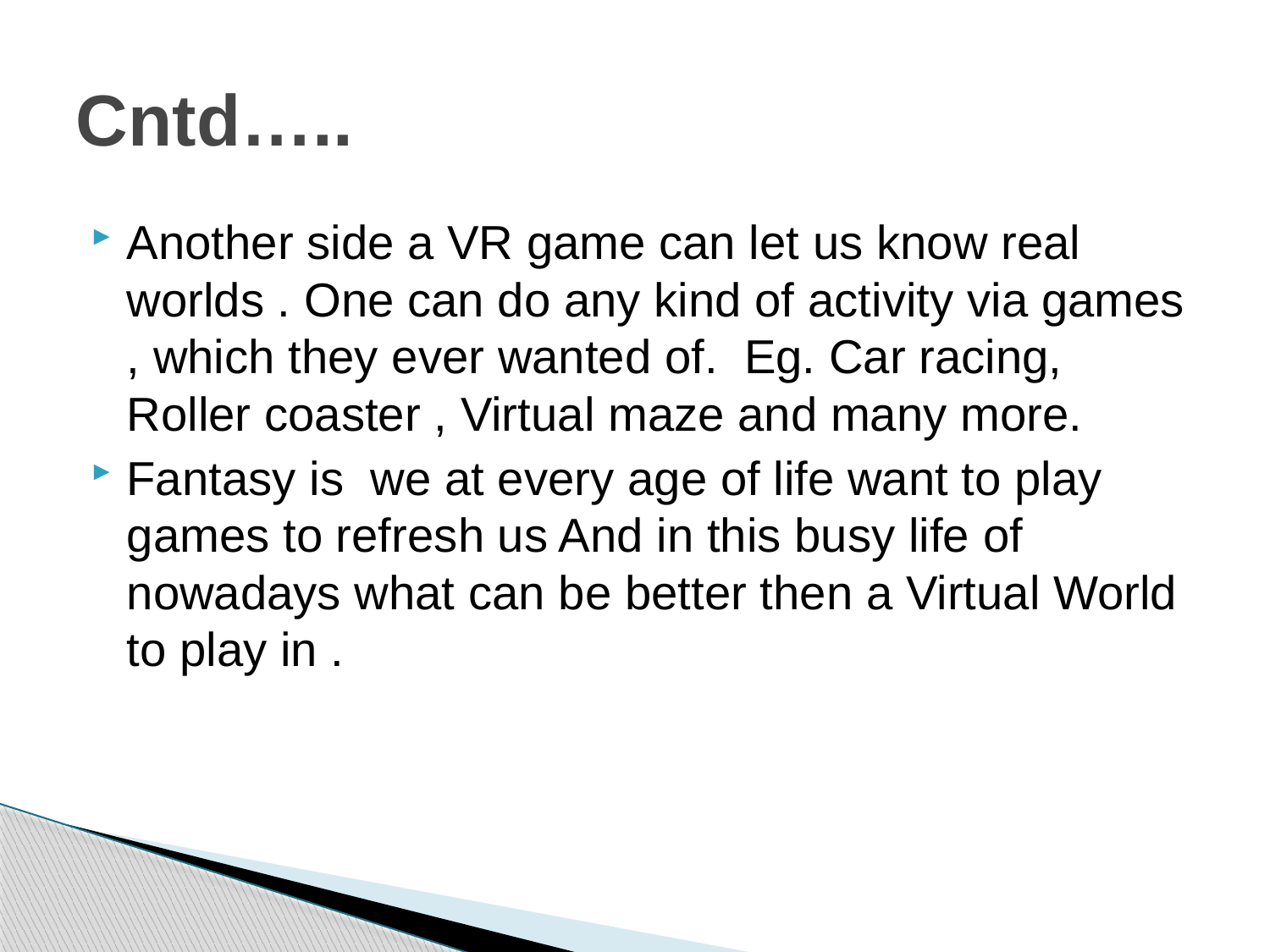

# Cntd…..
Another side a VR game can let us know real worlds . One can do any kind of activity via games , which they ever wanted of.  Eg. Car racing, Roller coaster , Virtual maze and many more.
Fantasy is  we at every age of life want to play games to refresh us And in this busy life of nowadays what can be better then a Virtual World to play in .